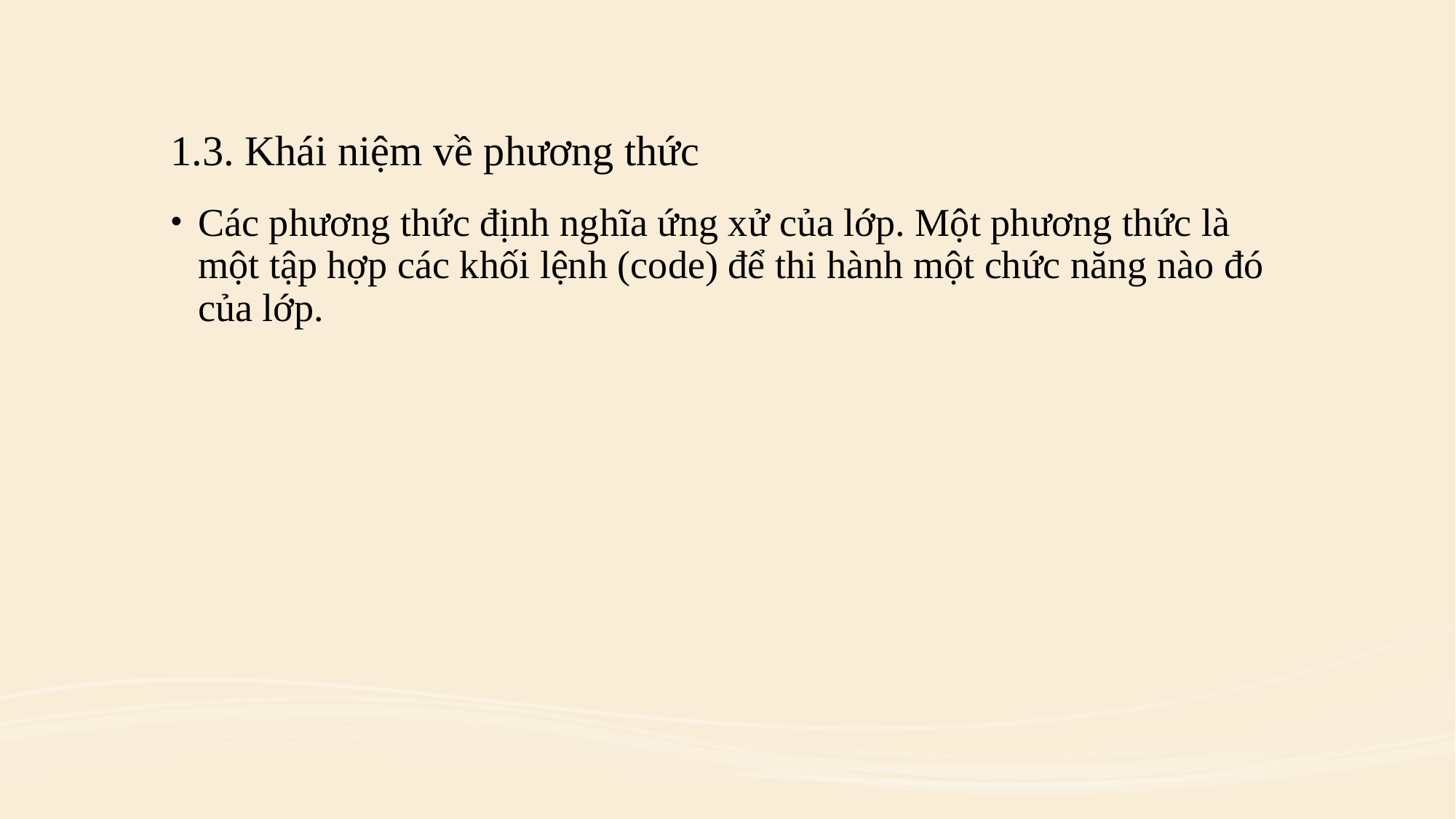

1.3. Khái niệm về phương thức
Các phương thức định nghĩa ứng xử của lớp. Một phương thức là một tập hợp các khối lệnh (code) để thi hành một chức năng nào đó của lớp.